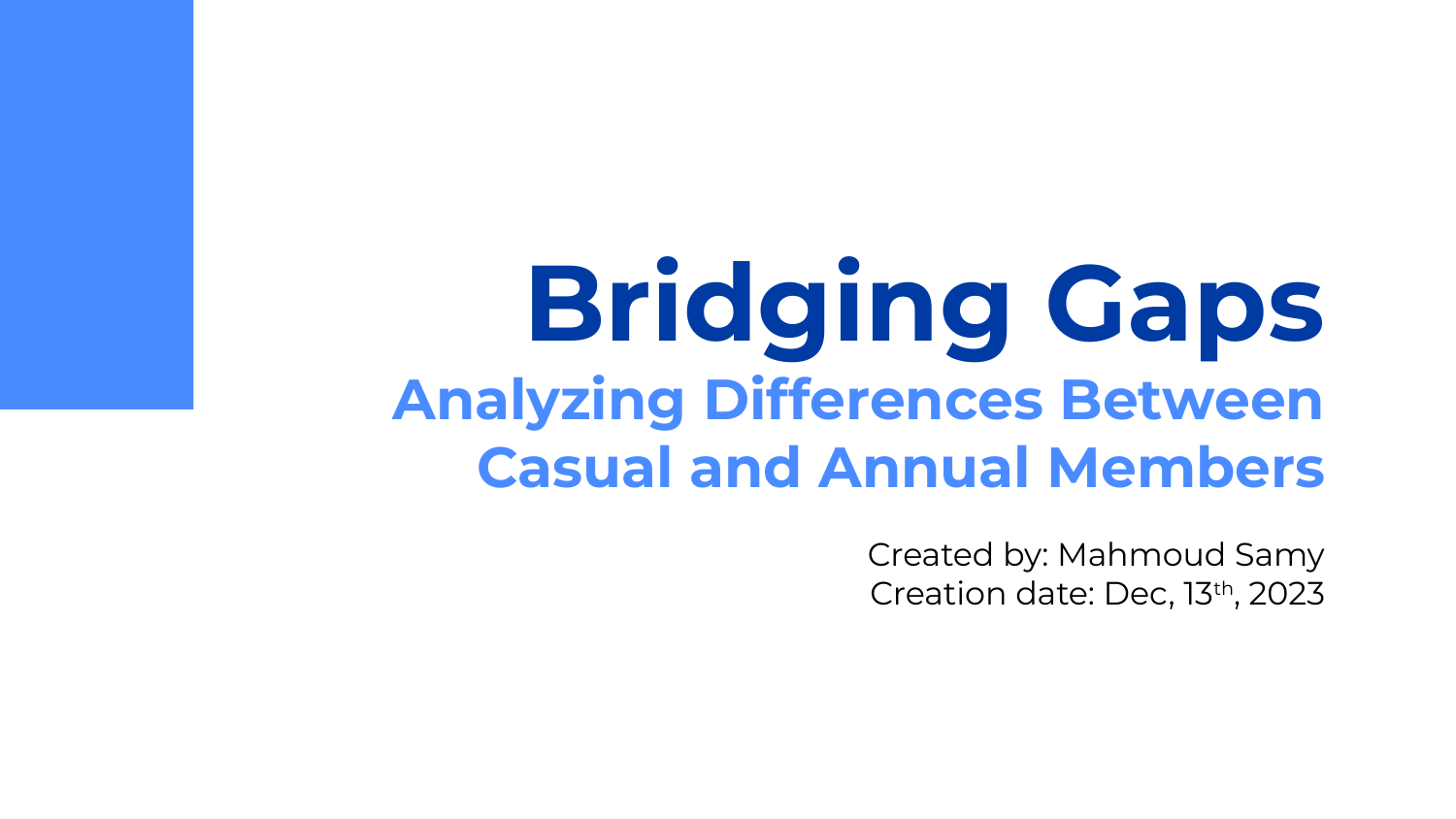

# Bridging Gaps Analyzing Differences Between Casual and Annual Members
Created by: Mahmoud Samy
Creation date: Dec, 13th, 2023